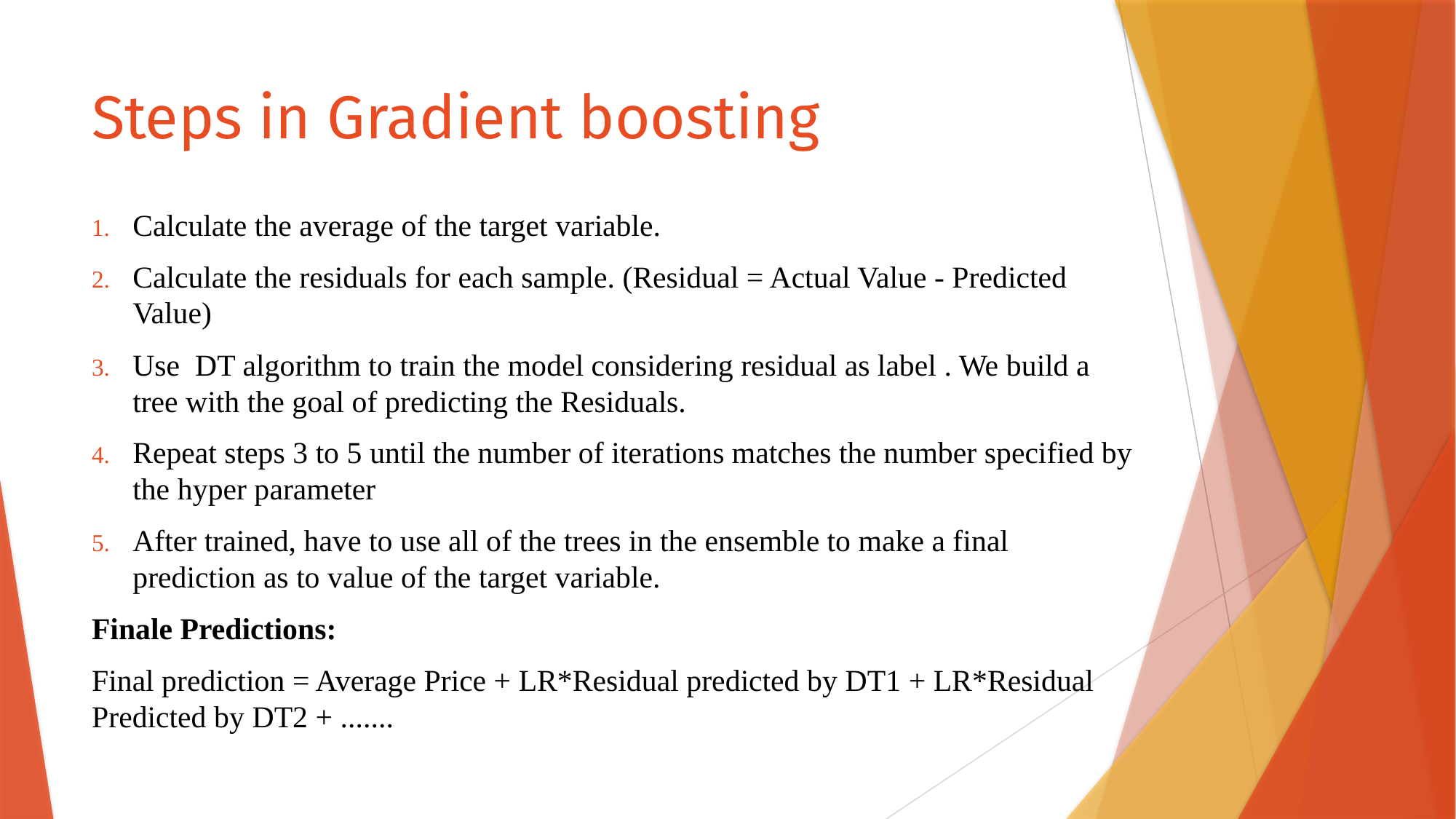

# Steps in Gradient boosting
Calculate the average of the target variable.
Calculate the residuals for each sample. (Residual = Actual Value - Predicted Value)
Use  DT algorithm to train the model considering residual as label . We build a tree with the goal of predicting the Residuals.
Repeat steps 3 to 5 until the number of iterations matches the number specified by the hyper parameter
After trained, have to use all of the trees in the ensemble to make a final prediction as to value of the target variable.
Finale Predictions:
Final prediction = Average Price + LR*Residual predicted by DT1 + LR*Residual Predicted by DT2 + .......